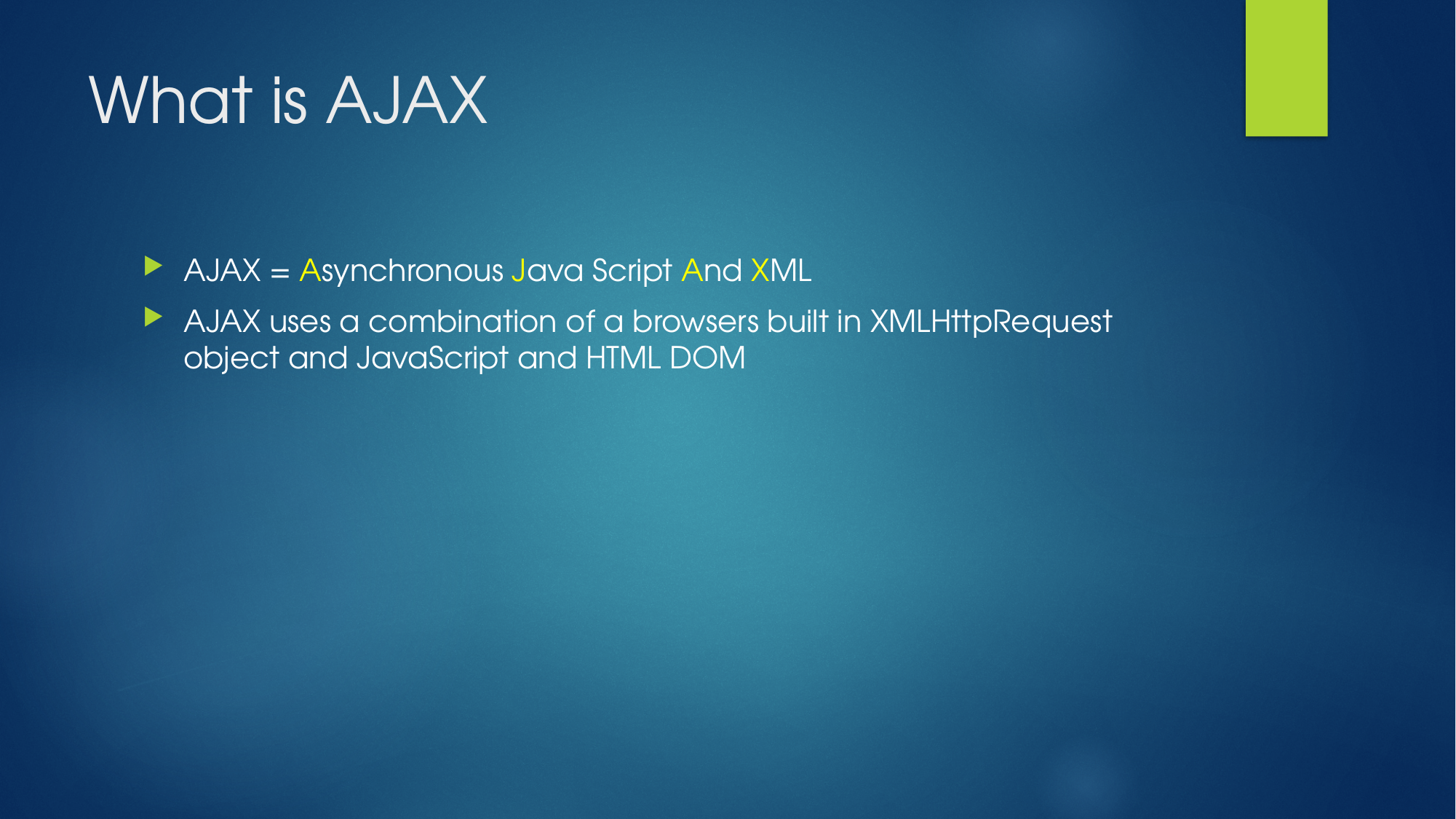

# What is AJAX
AJAX = Asynchronous Java Script And XML
AJAX uses a combination of a browsers built in XMLHttpRequest object and JavaScript and HTML DOM